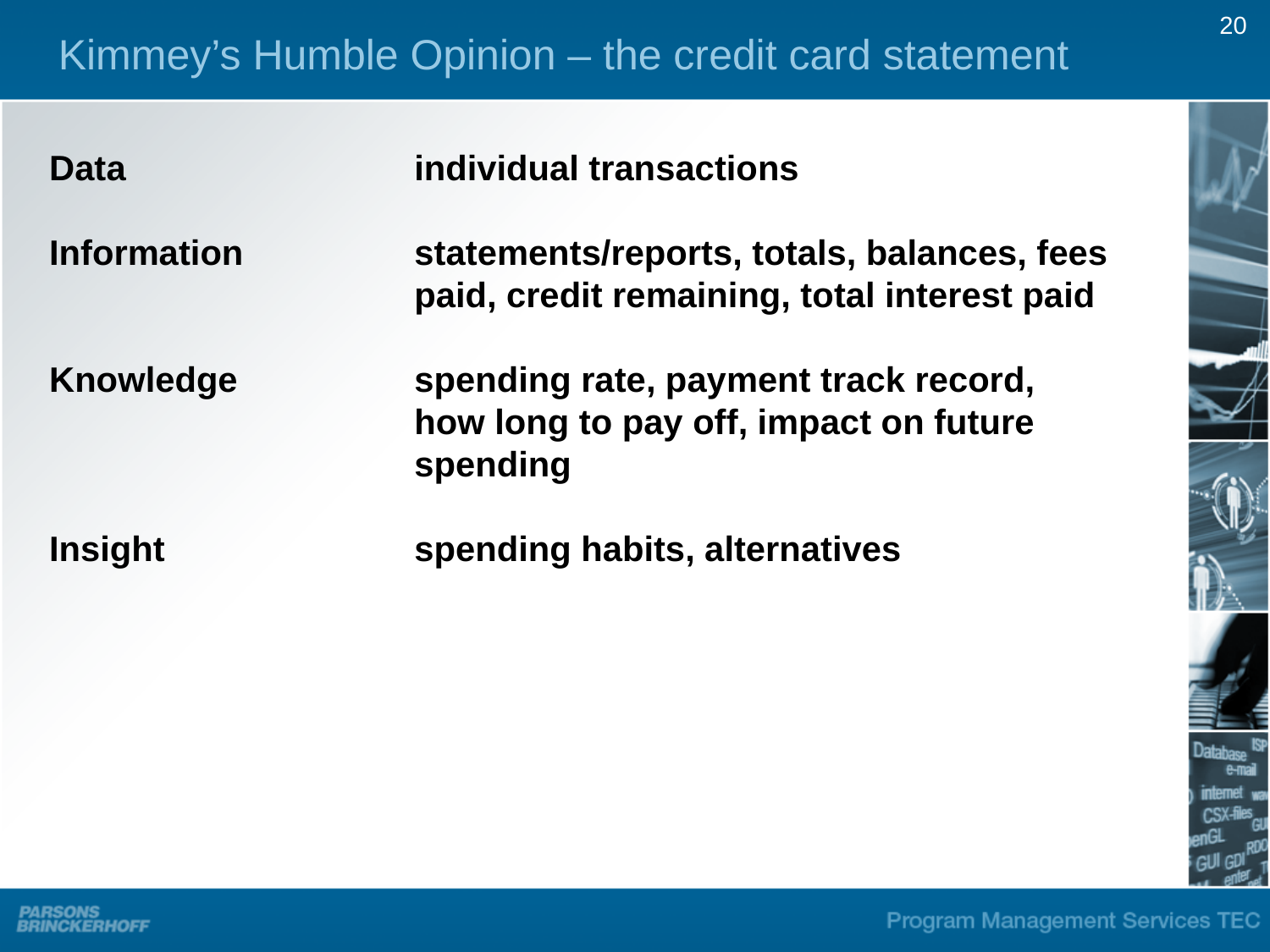

20
Kimmey’s Humble Opinion – the credit card statement
Data	individual transactions

Information	statements/reports, totals, balances, fees paid, credit remaining, total interest paid

Knowledge	spending rate, payment track record, how long to pay off, impact on future spending

Insight	spending habits, alternatives